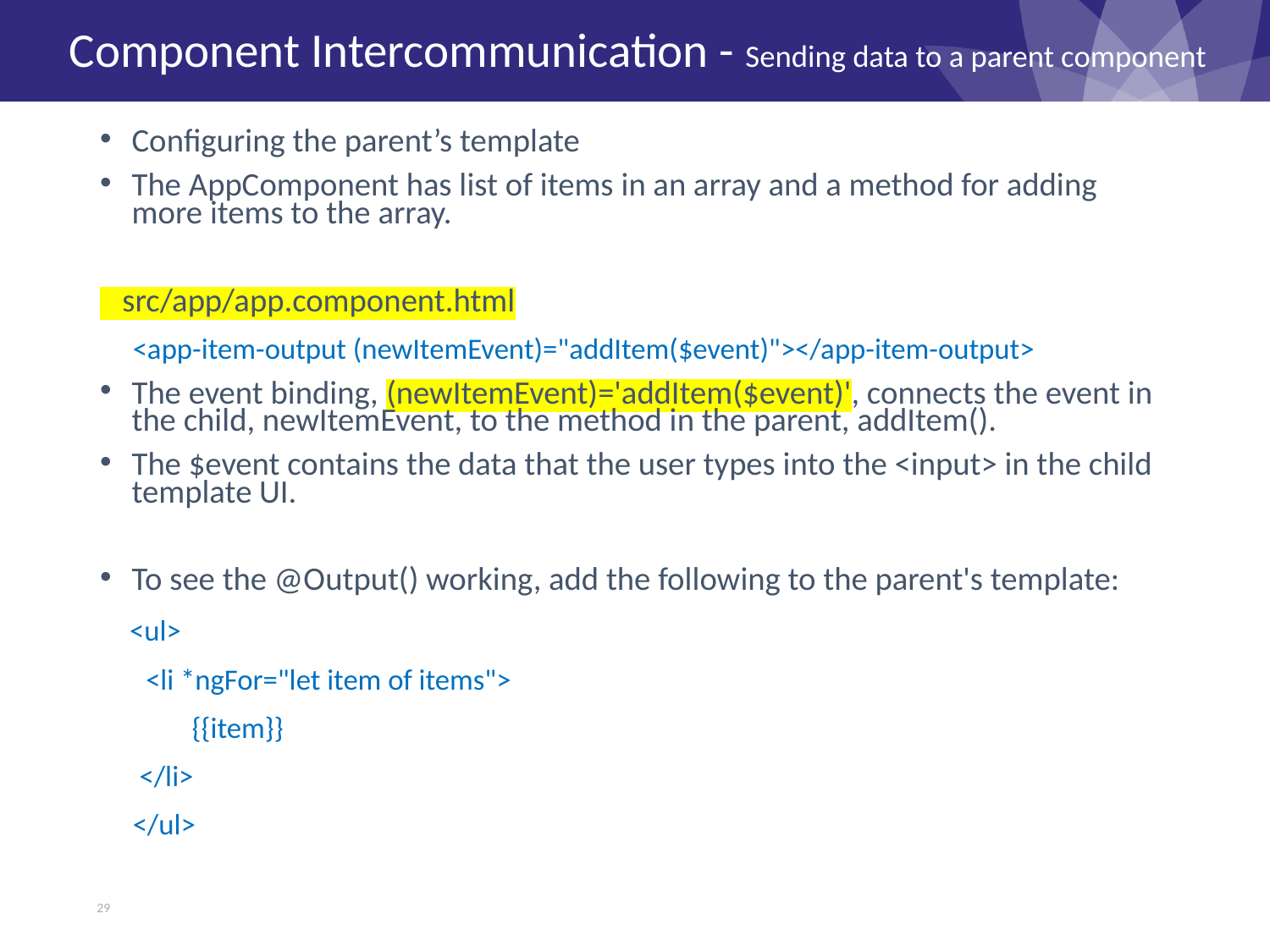

# Component Intercommunication - Sending data to a parent component
Configuring the parent’s template
The AppComponent has list of items in an array and a method for adding more items to the array.

   src/app/app.component.html
     <app-item-output (newItemEvent)="addItem($event)"></app-item-output>
The event binding, (newItemEvent)='addItem($event)', connects the event in the child, newItemEvent, to the method in the parent, addItem().
The $event contains the data that the user types into the <input> in the child template UI.

To see the @Output() working, add the following to the parent's template:
    <ul>
       <li *ngFor="let item of items">
              {{item}}
      </li>
     </ul>